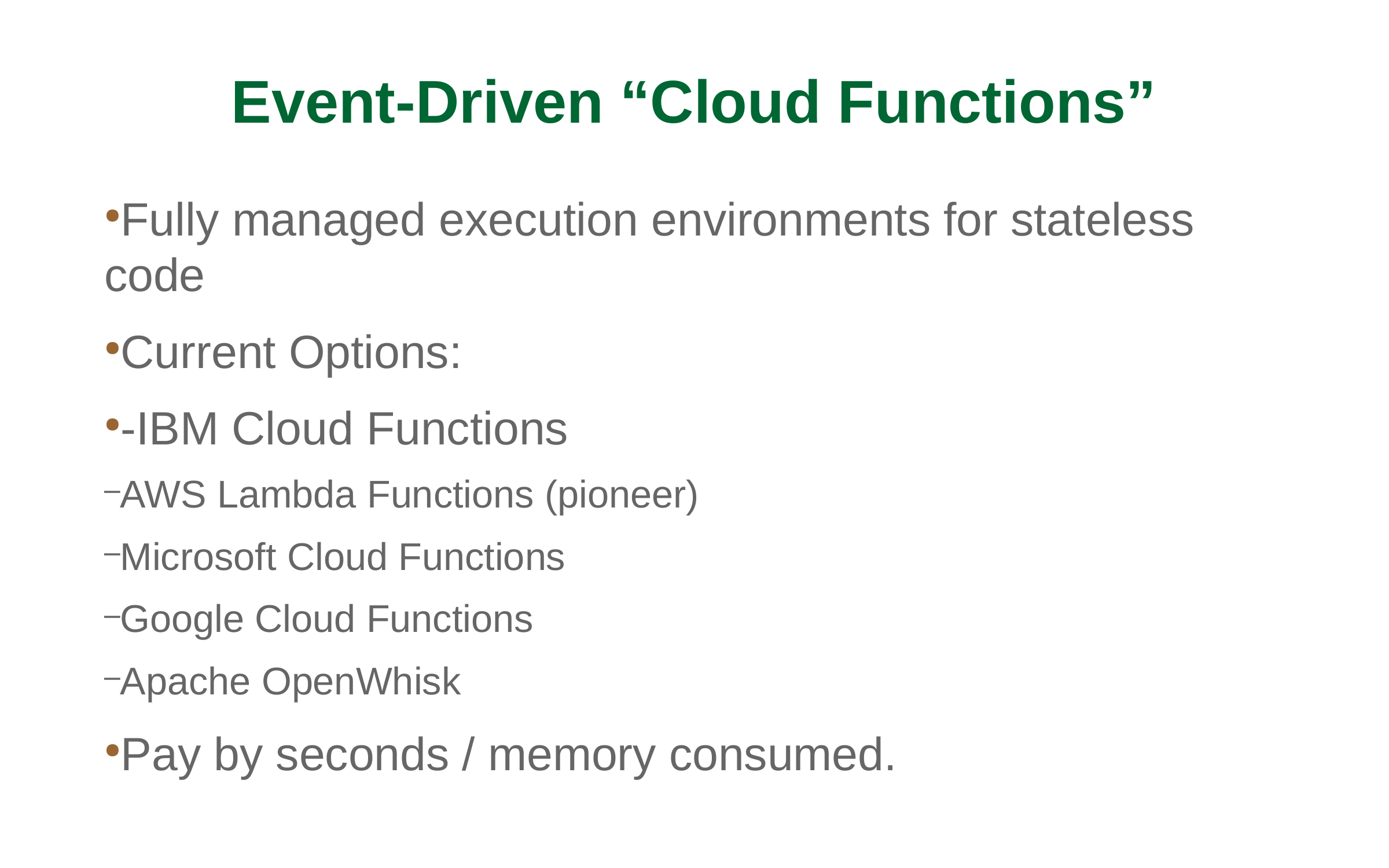

Event-Driven “Cloud Functions”
Fully managed execution environments for stateless code
Current Options:
-IBM Cloud Functions
AWS Lambda Functions (pioneer)
Microsoft Cloud Functions
Google Cloud Functions
Apache OpenWhisk
Pay by seconds / memory consumed.